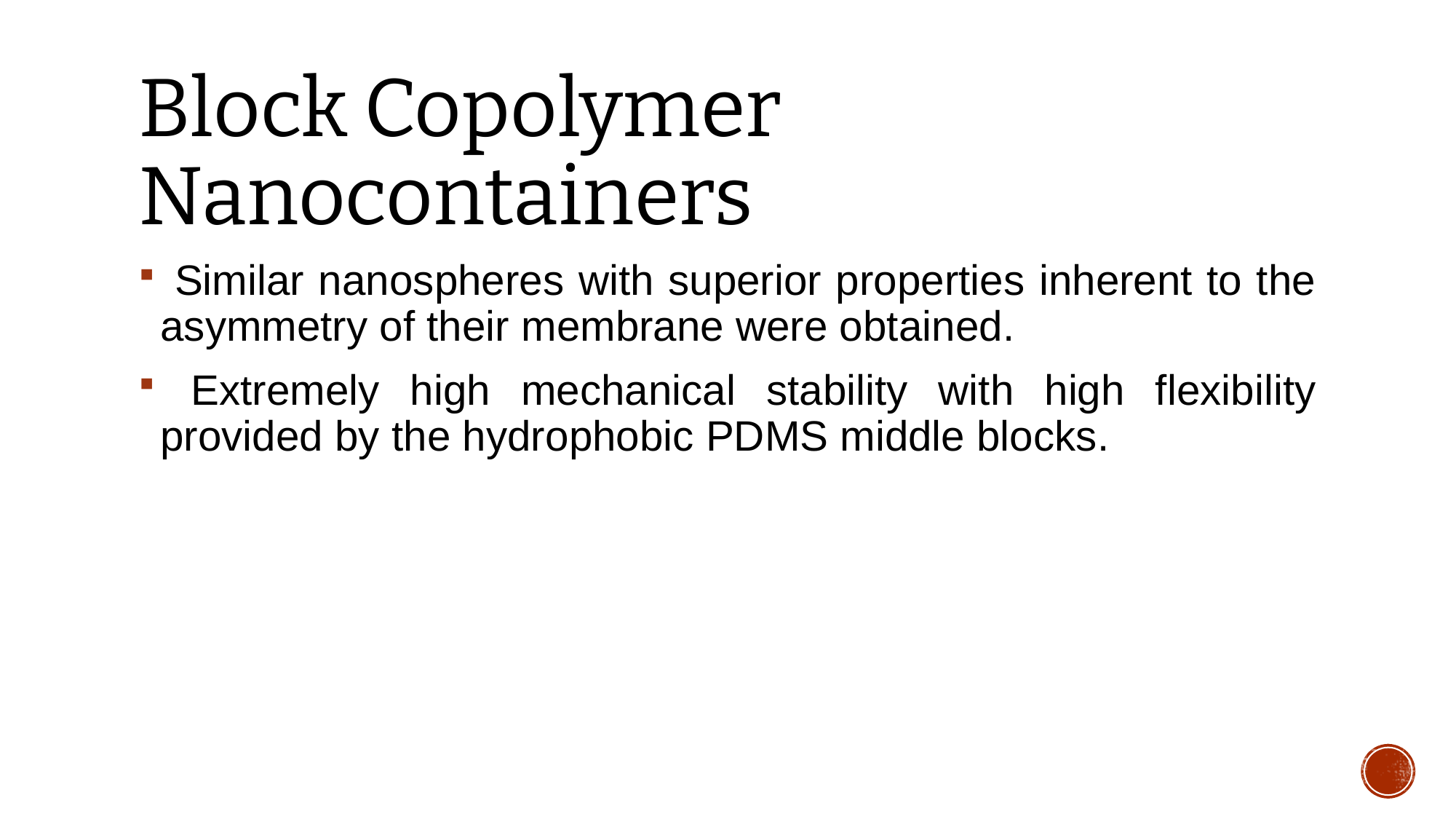

# Block Copolymer Nanocontainers
 Similar nanospheres with superior properties inherent to the asymmetry of their membrane were obtained.
 Extremely high mechanical stability with high flexibility provided by the hydrophobic PDMS middle blocks.